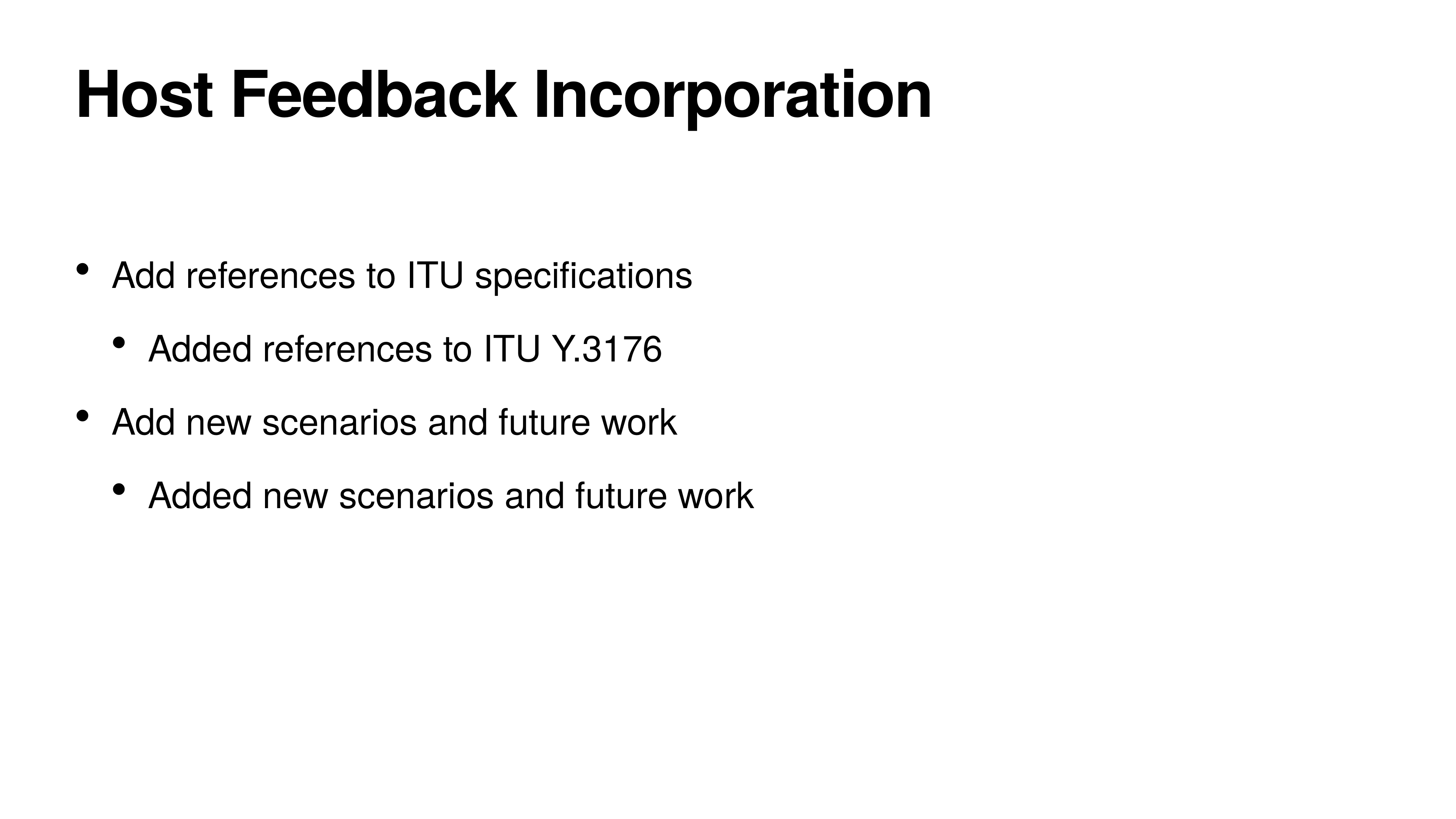

# Host Feedback Incorporation

Add references to ITU specifications
Added references to ITU Y.3176
Add new scenarios and future work
Added new scenarios and future work